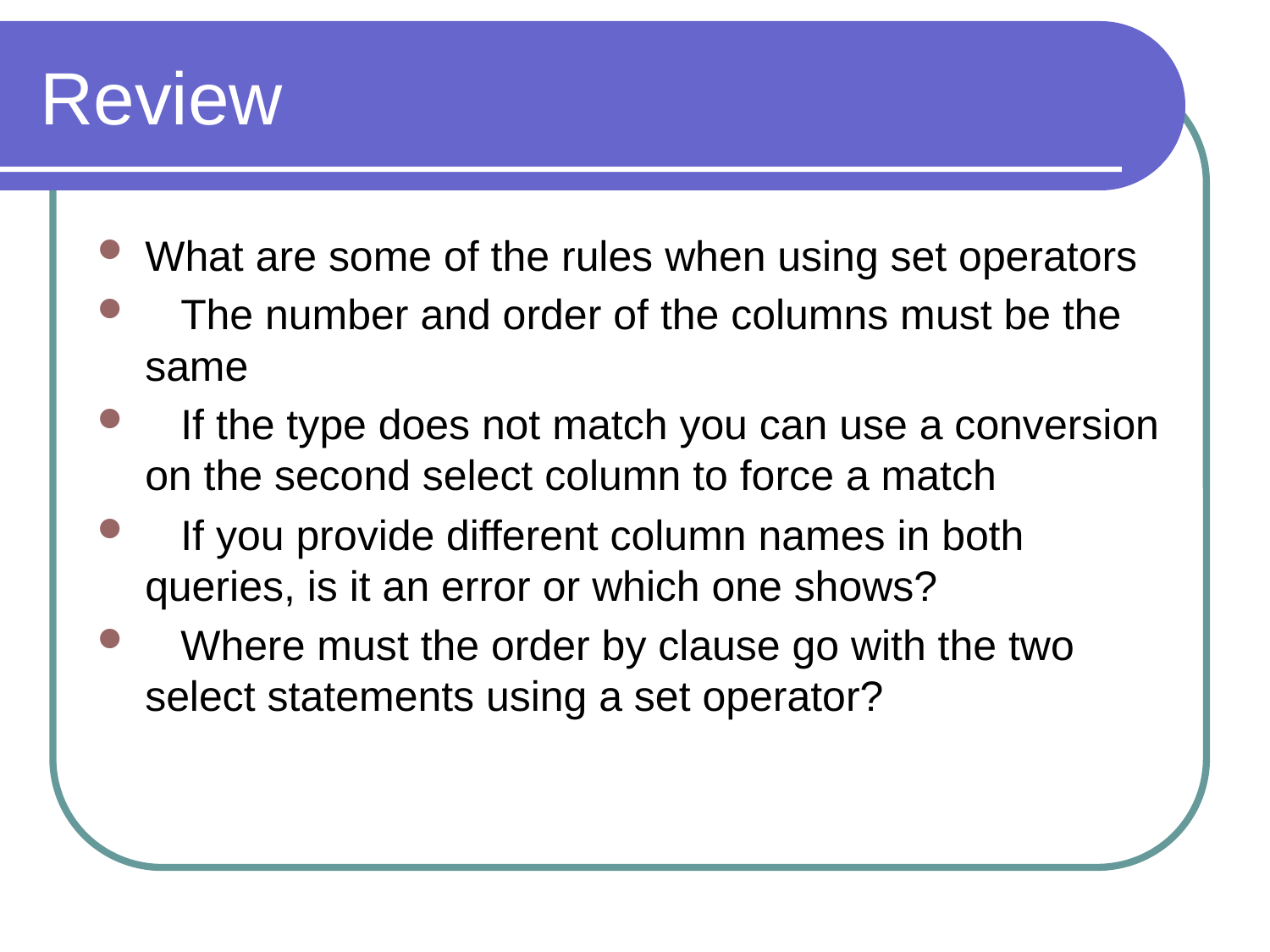

# Review
What are some of the rules when using set operators
   The number and order of the columns must be the same
   If the type does not match you can use a conversion on the second select column to force a match
   If you provide different column names in both queries, is it an error or which one shows?
   Where must the order by clause go with the two select statements using a set operator?